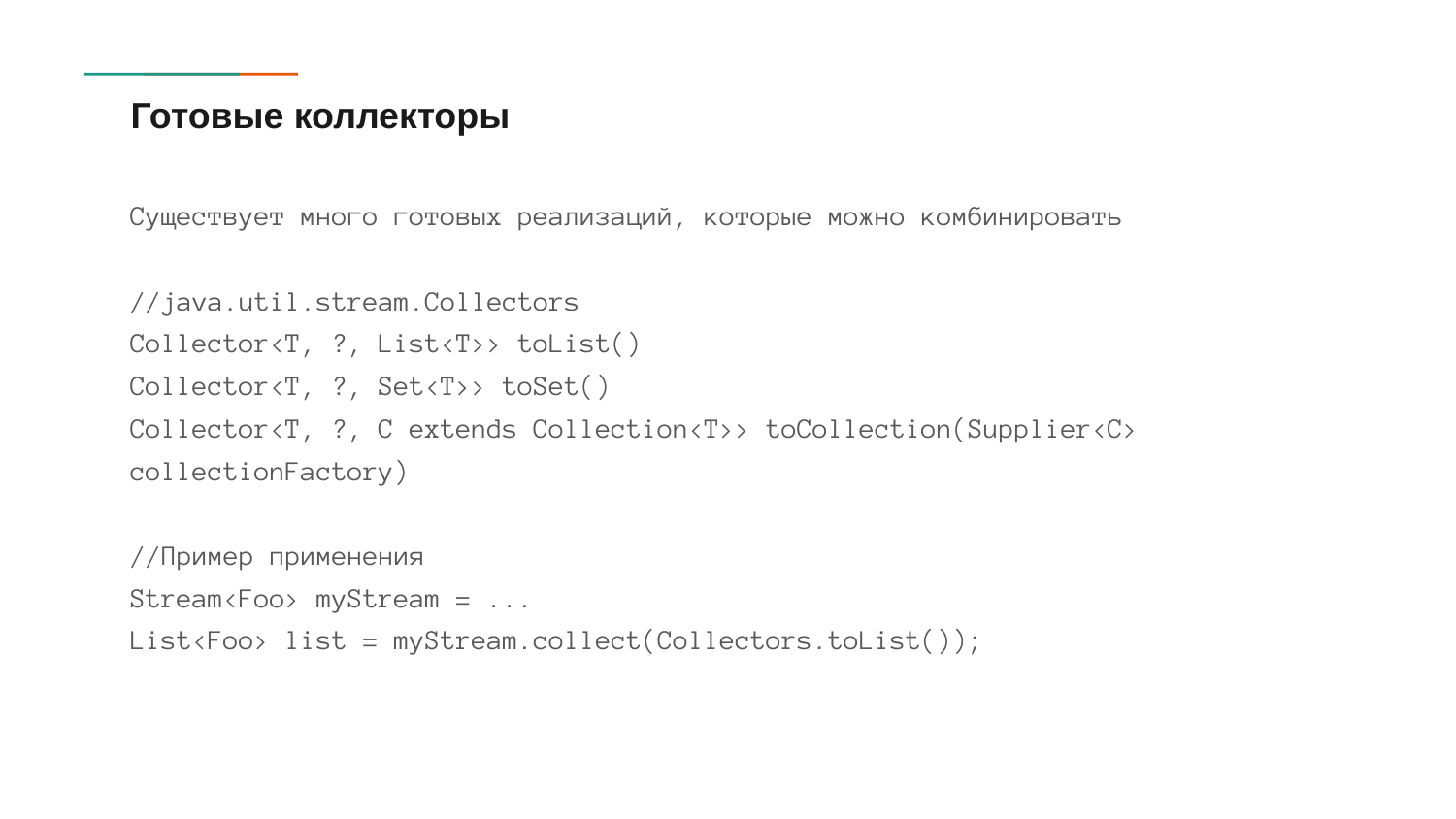

# Готовые коллекторы
Существует много готовых реализаций, которые можно комбинировать

//java.util.stream.Collectors
Collector<T, ?, List<T>> toList()
Collector<T, ?, Set<T>> toSet()
Collector<T, ?, C extends Collection<T>> toCollection(Supplier<C> collectionFactory)

//Пример применения
Stream<Foo> myStream = ...
List<Foo> list = myStream.collect(Collectors.toList());